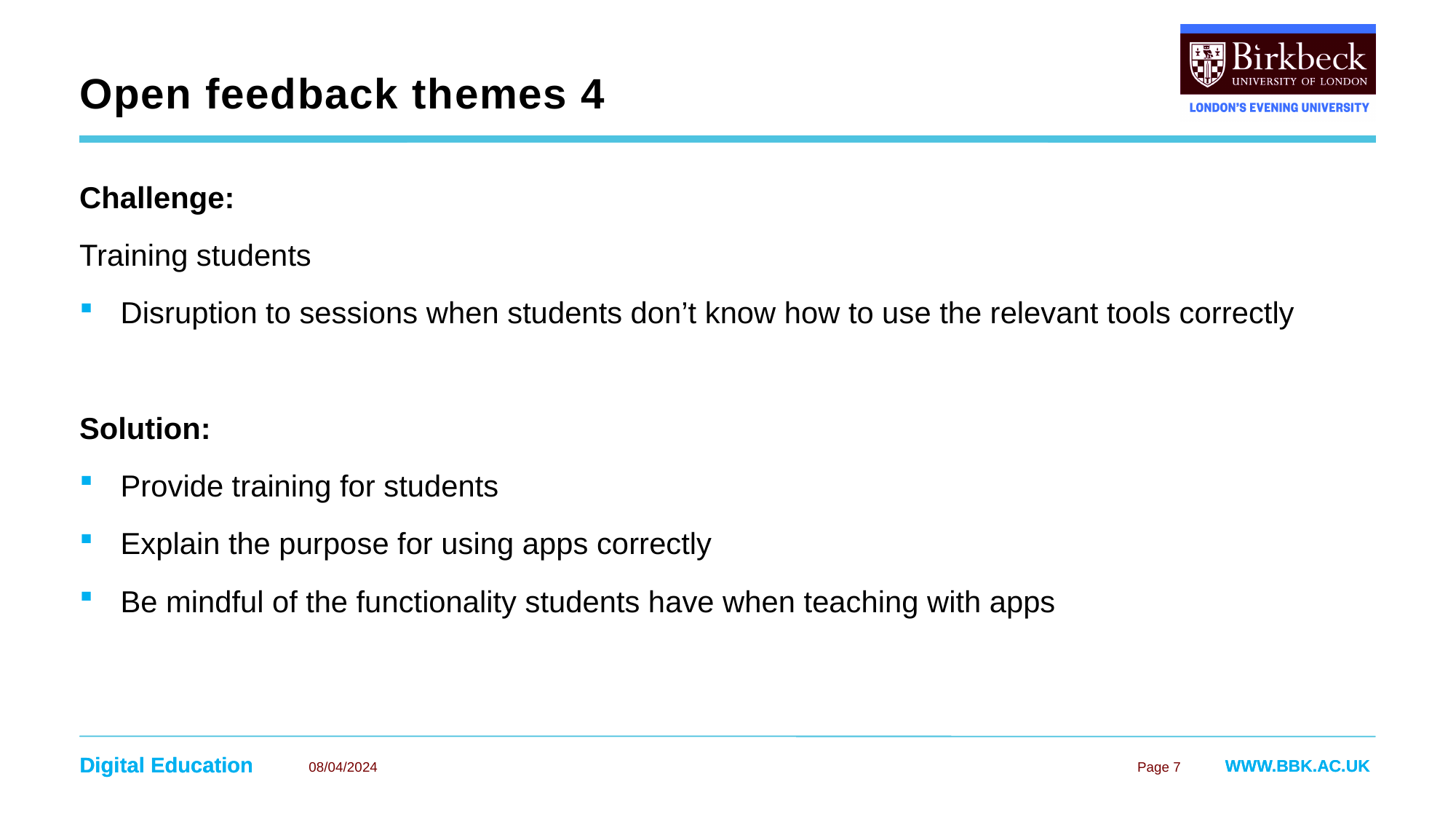

Open feedback themes 4

Challenge:
Training students
Disruption to sessions when students don’t know how to use the relevant tools correctly

Solution:
Provide training for students
Explain the purpose for using apps correctly
Be mindful of the functionality students have when teaching with apps
08/04/2024
 Page 7